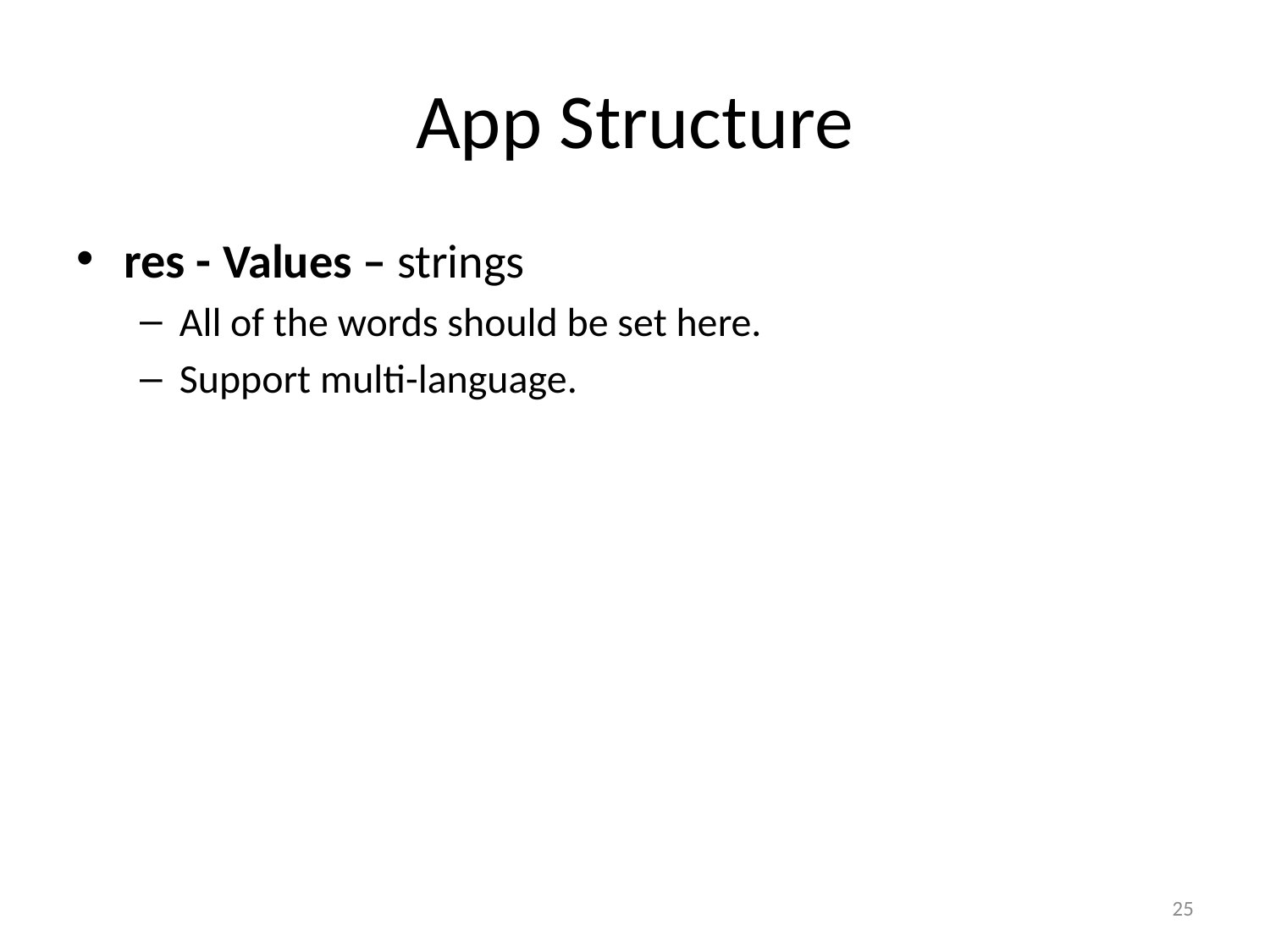

# App Structure
res - Values – strings
All of the words should be set here.
Support multi-language.

25